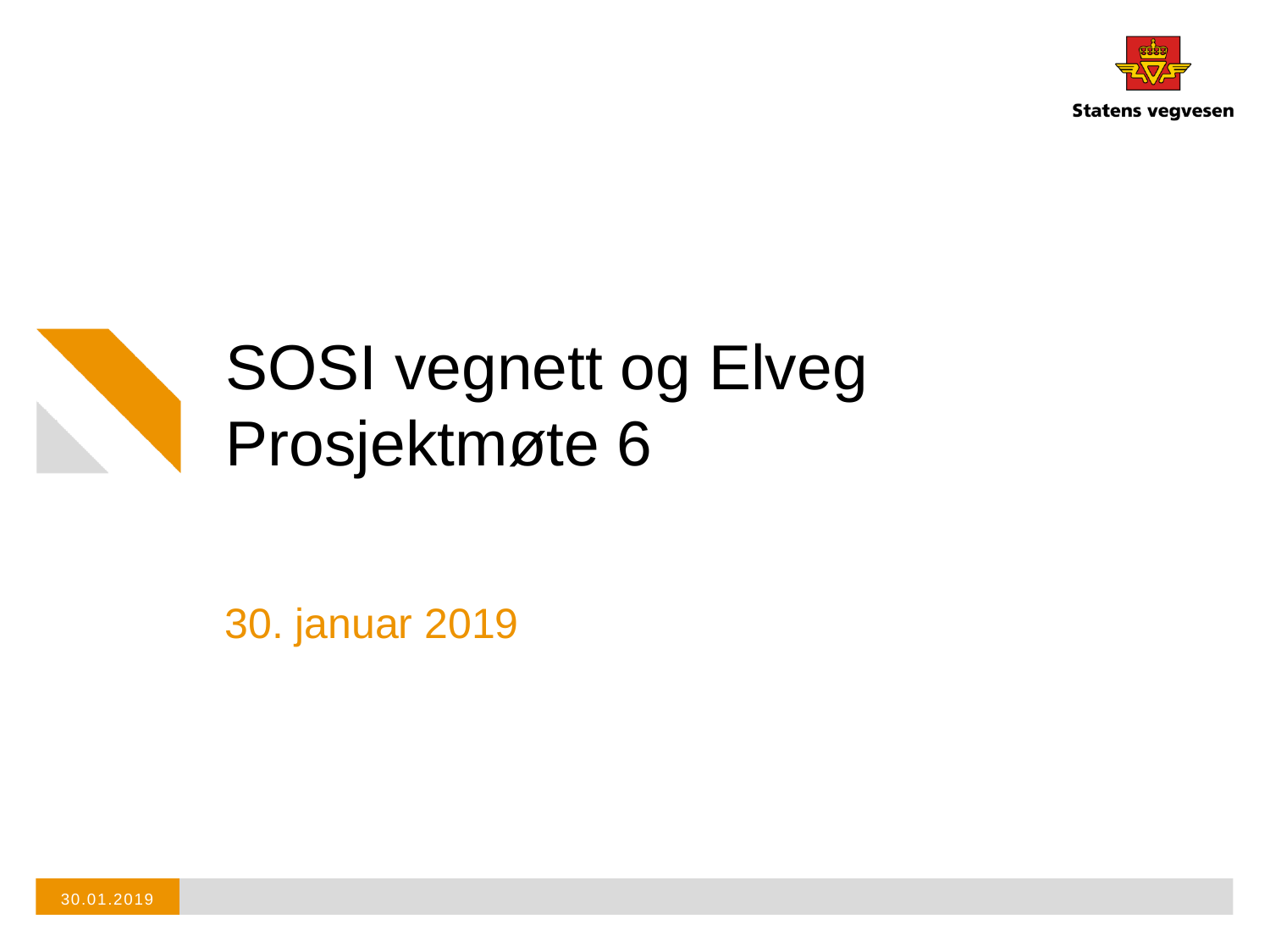

# SOSI vegnett og Elveg Prosjektmøte 6
30. januar 2019
30.01.2019